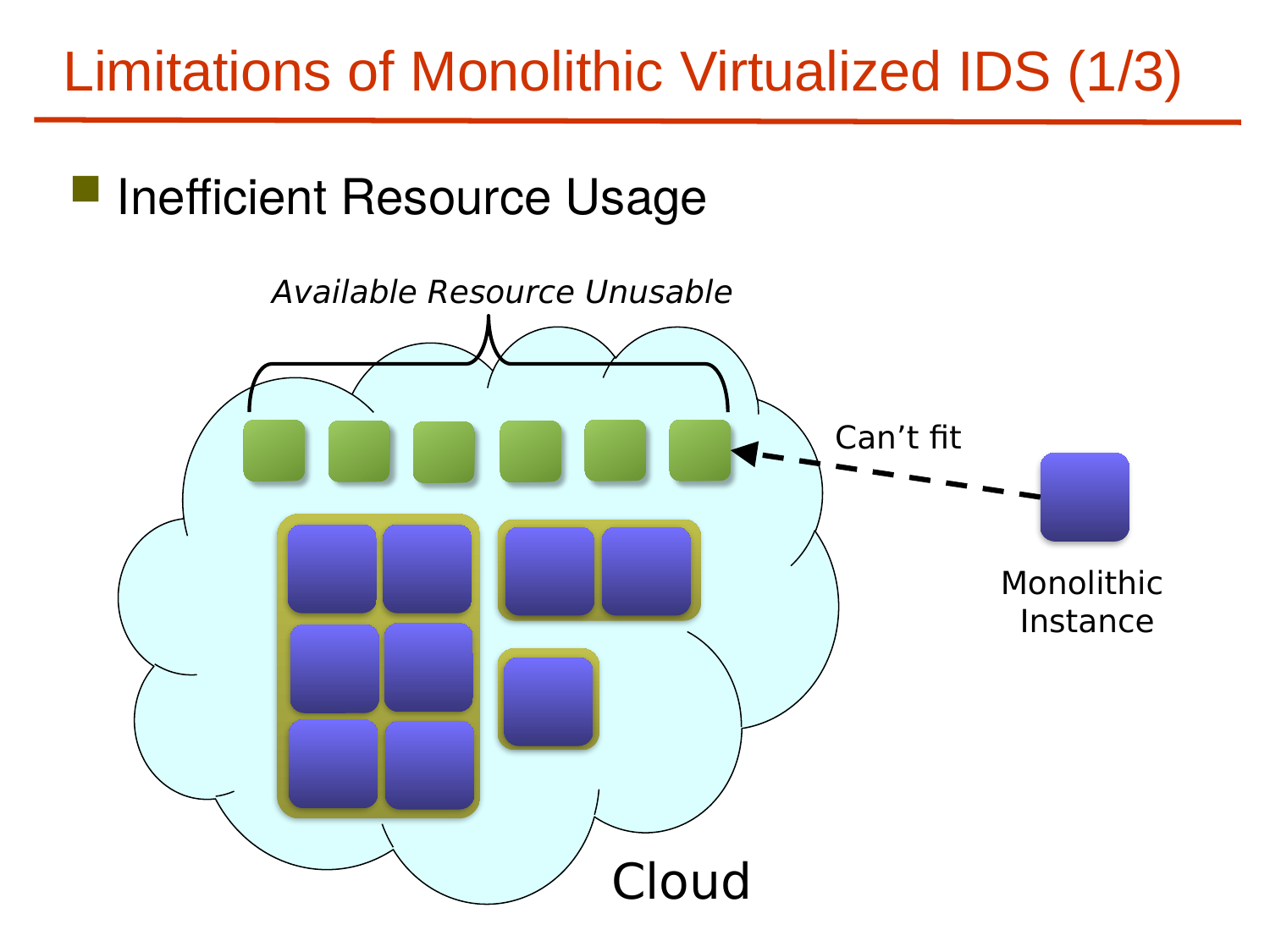

# Limitations of Monolithic Virtualized IDS (1/3)

Inefficient Resource Usage

Available Resource Unusable

Can’t fit

Monolithic
Instance

Cloud